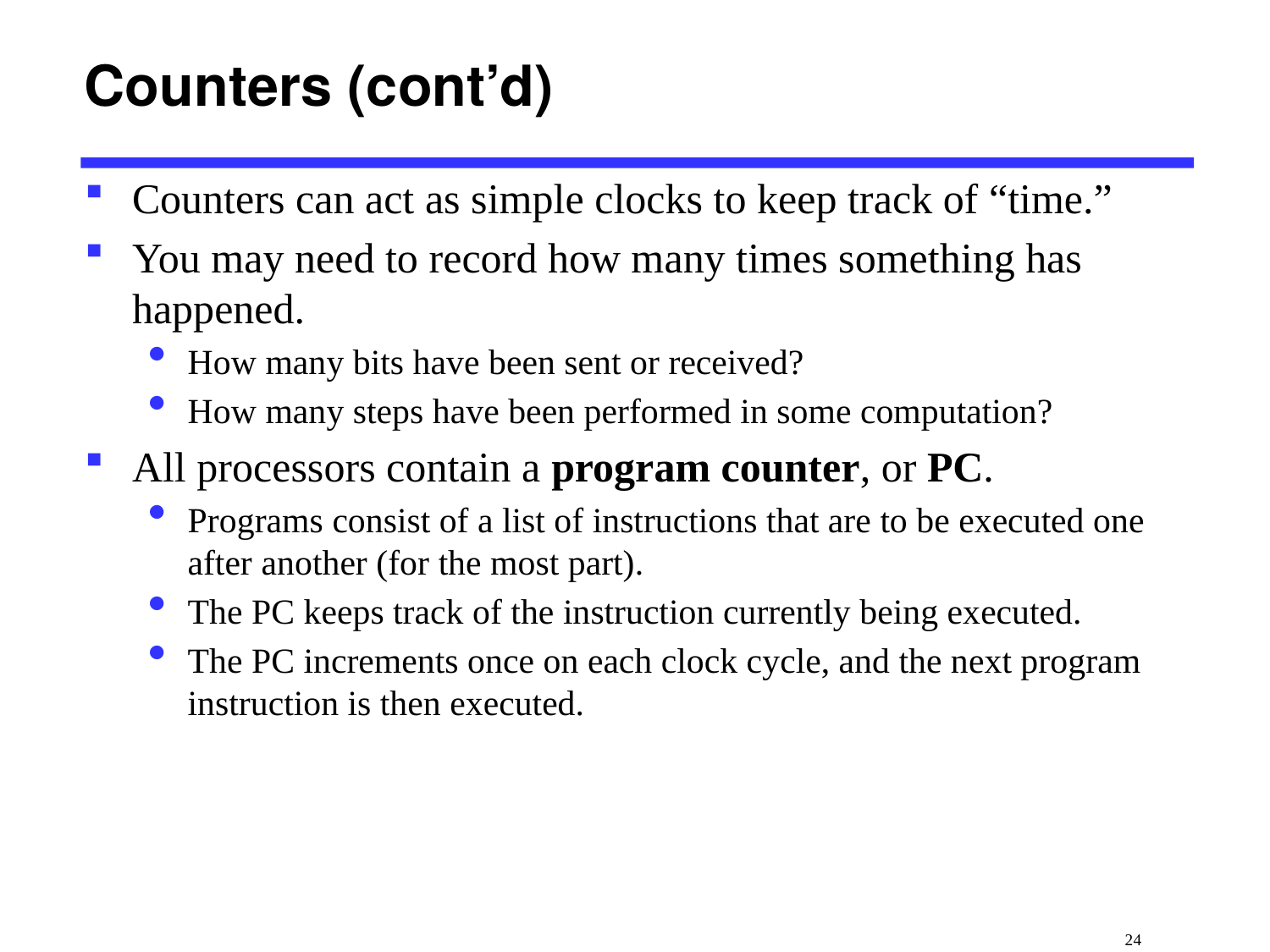

# Counters (cont’d)
Counters can act as simple clocks to keep track of “time.”
You may need to record how many times something has happened.
How many bits have been sent or received?
How many steps have been performed in some computation?
All processors contain a program counter, or PC.
Programs consist of a list of instructions that are to be executed one after another (for the most part).
The PC keeps track of the instruction currently being executed.
The PC increments once on each clock cycle, and the next program instruction is then executed.
                           24